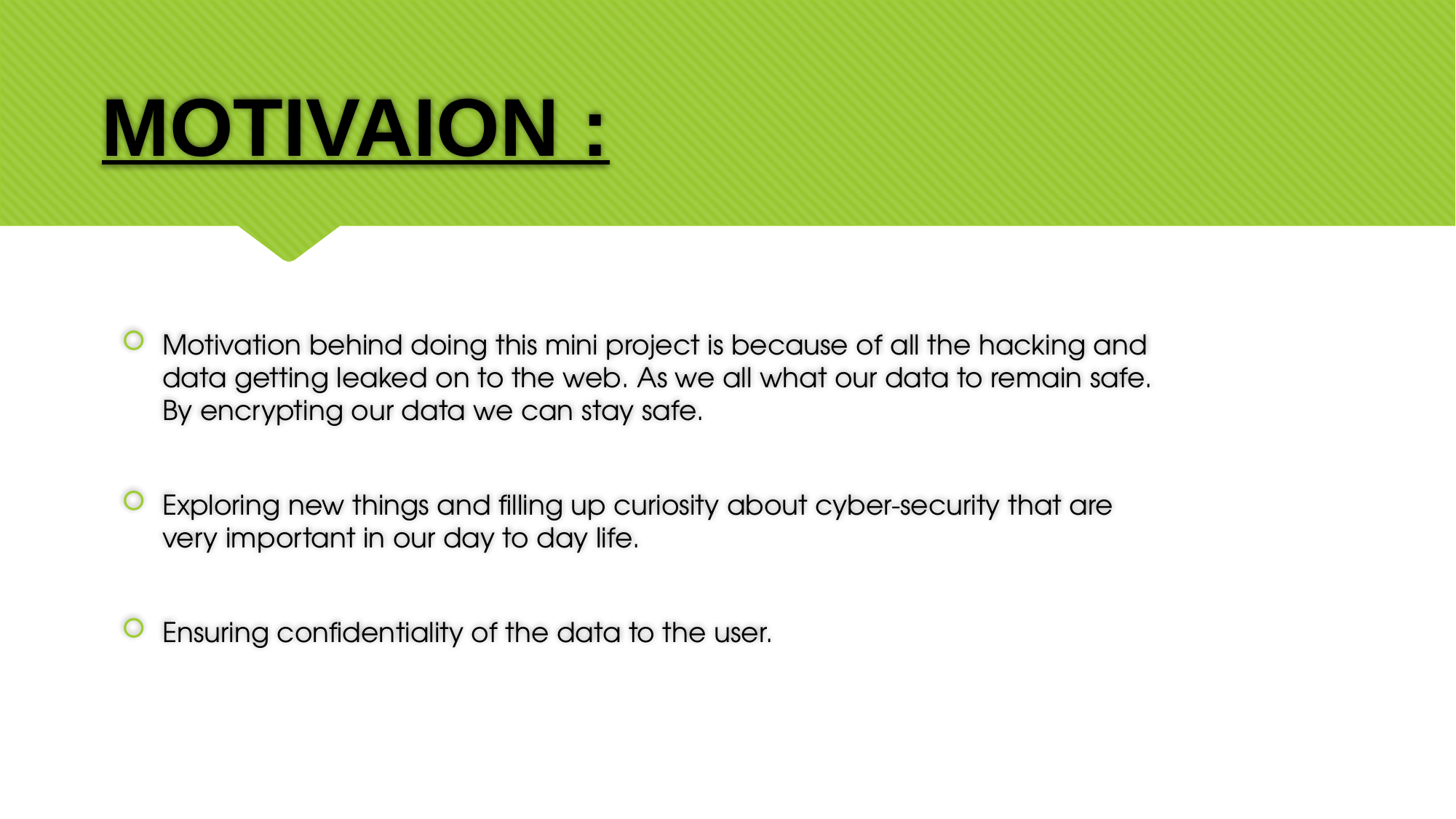

# MOTIVAION :
Motivation behind doing this mini project is because of all the hacking and data getting leaked on to the web. As we all what our data to remain safe. By encrypting our data we can stay safe.

Exploring new things and filling up curiosity about cyber-security that are very important in our day to day life.

Ensuring confidentiality of the data to the user.